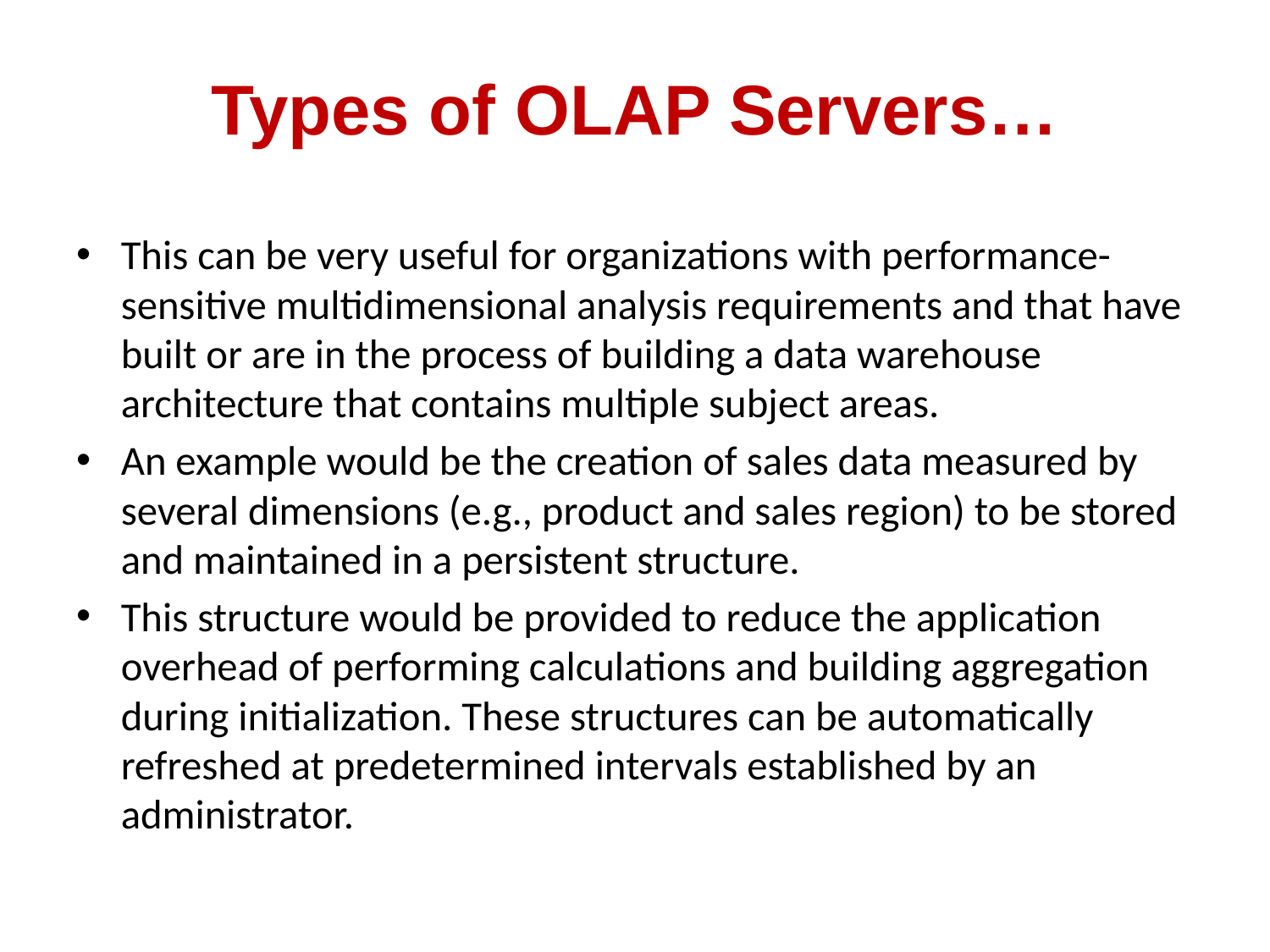

# Types of OLAP Servers…
This can be very useful for organizations with performance-sensitive multidimensional analysis requirements and that have built or are in the process of building a data warehouse architecture that contains multiple subject areas.
An example would be the creation of sales data measured by several dimensions (e.g., product and sales region) to be stored and maintained in a persistent structure.
This structure would be provided to reduce the application overhead of performing calculations and building aggregation during initialization. These structures can be automatically refreshed at predetermined intervals established by an administrator.